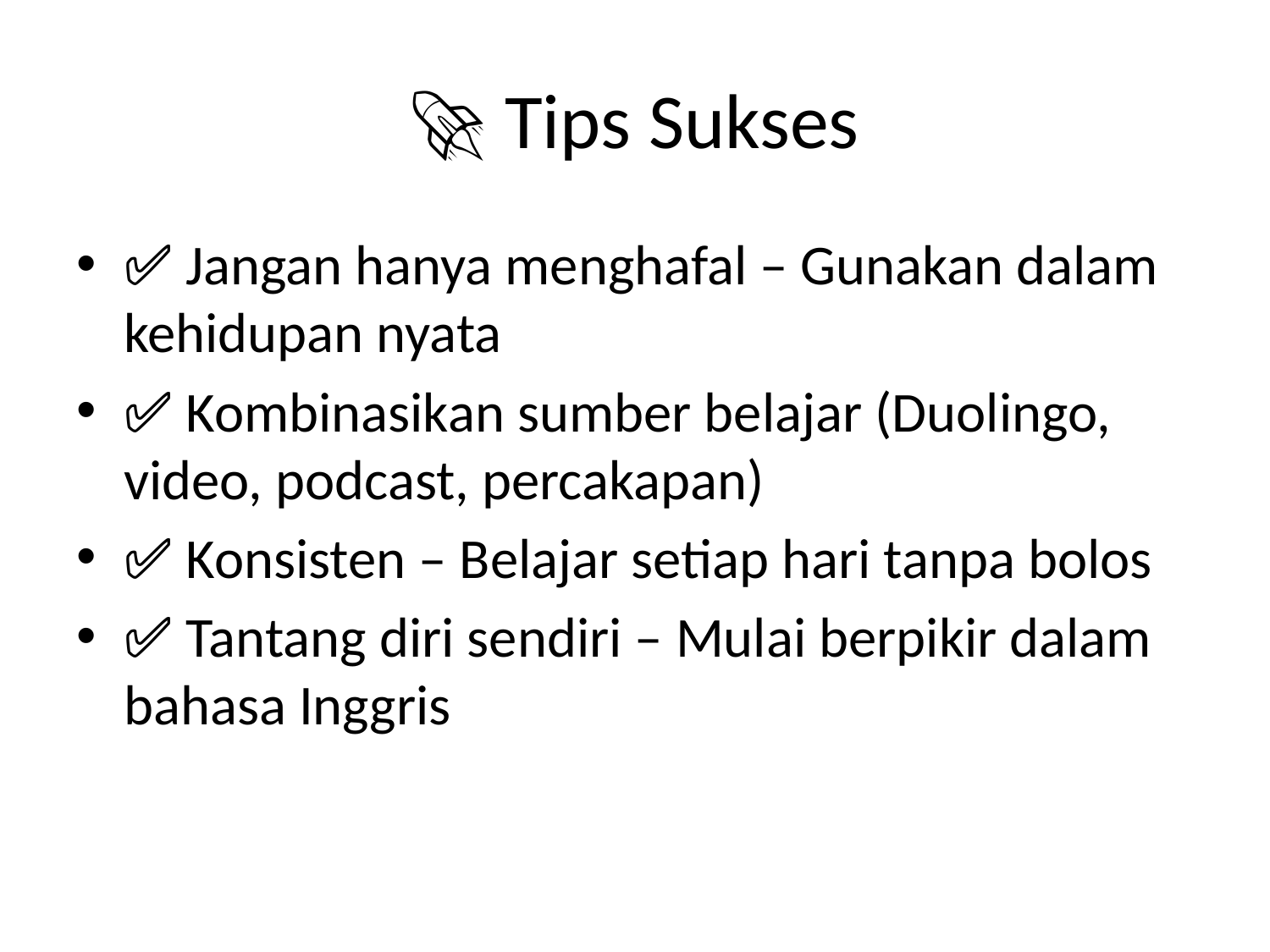

# 🚀 Tips Sukses
✅ Jangan hanya menghafal – Gunakan dalam kehidupan nyata
✅ Kombinasikan sumber belajar (Duolingo, video, podcast, percakapan)
✅ Konsisten – Belajar setiap hari tanpa bolos
✅ Tantang diri sendiri – Mulai berpikir dalam bahasa Inggris